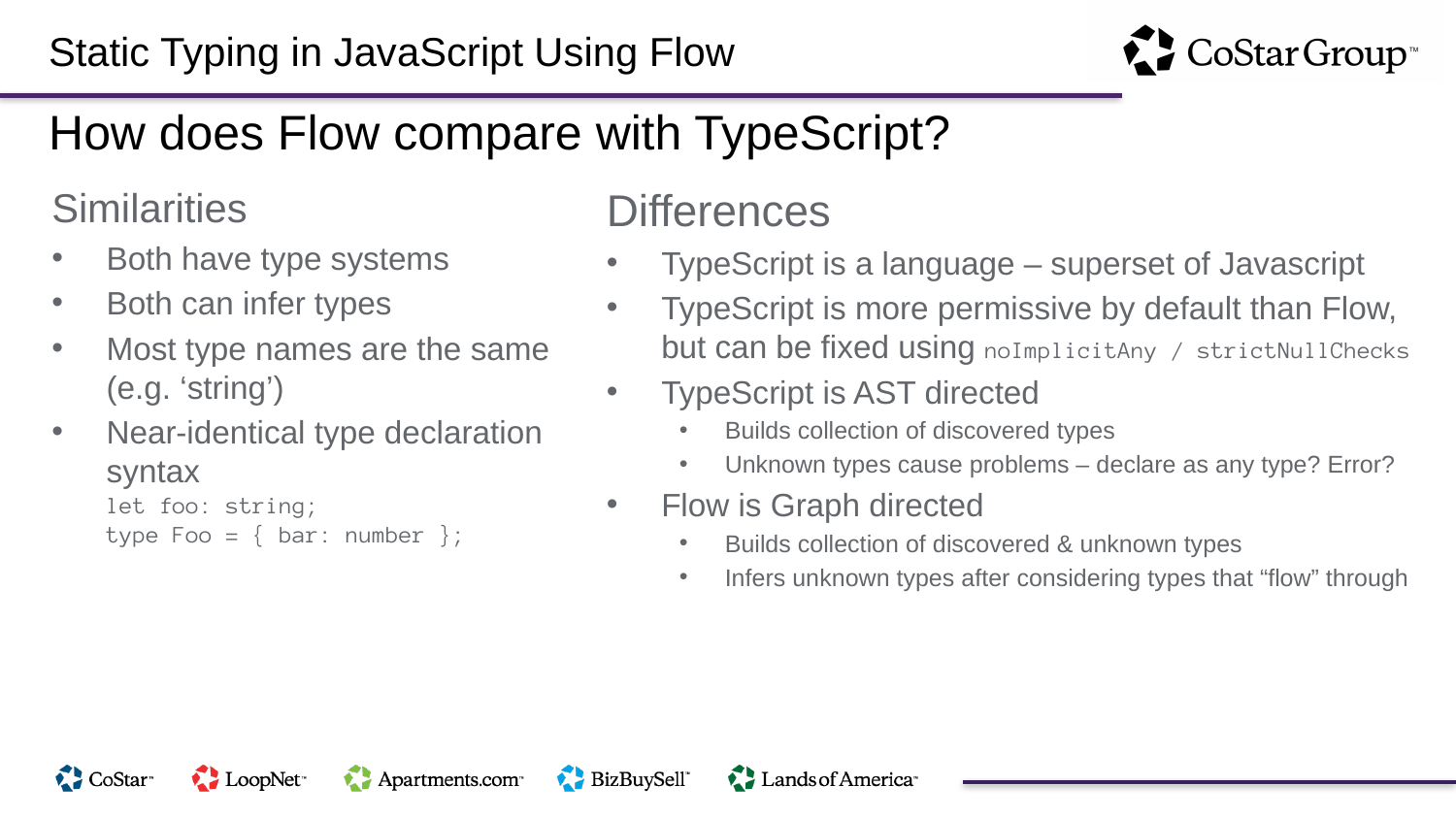

Static Typing in JavaScript Using Flow
How does Flow compare with TypeScript?

Differences
TypeScript is a language – superset of Javascript
TypeScript is more permissive by default than Flow, but can be fixed using noImplicitAny / strictNullChecks
TypeScript is AST directed
Builds collection of discovered types
Unknown types cause problems – declare as any type? Error?
Flow is Graph directed
Builds collection of discovered & unknown types
Infers unknown types after considering types that “flow” through

Similarities
Both have type systems
Both can infer types
Most type names are the same (e.g. ‘string’)
Near-identical type declaration syntax
let foo: string;
type Foo = { bar: number };